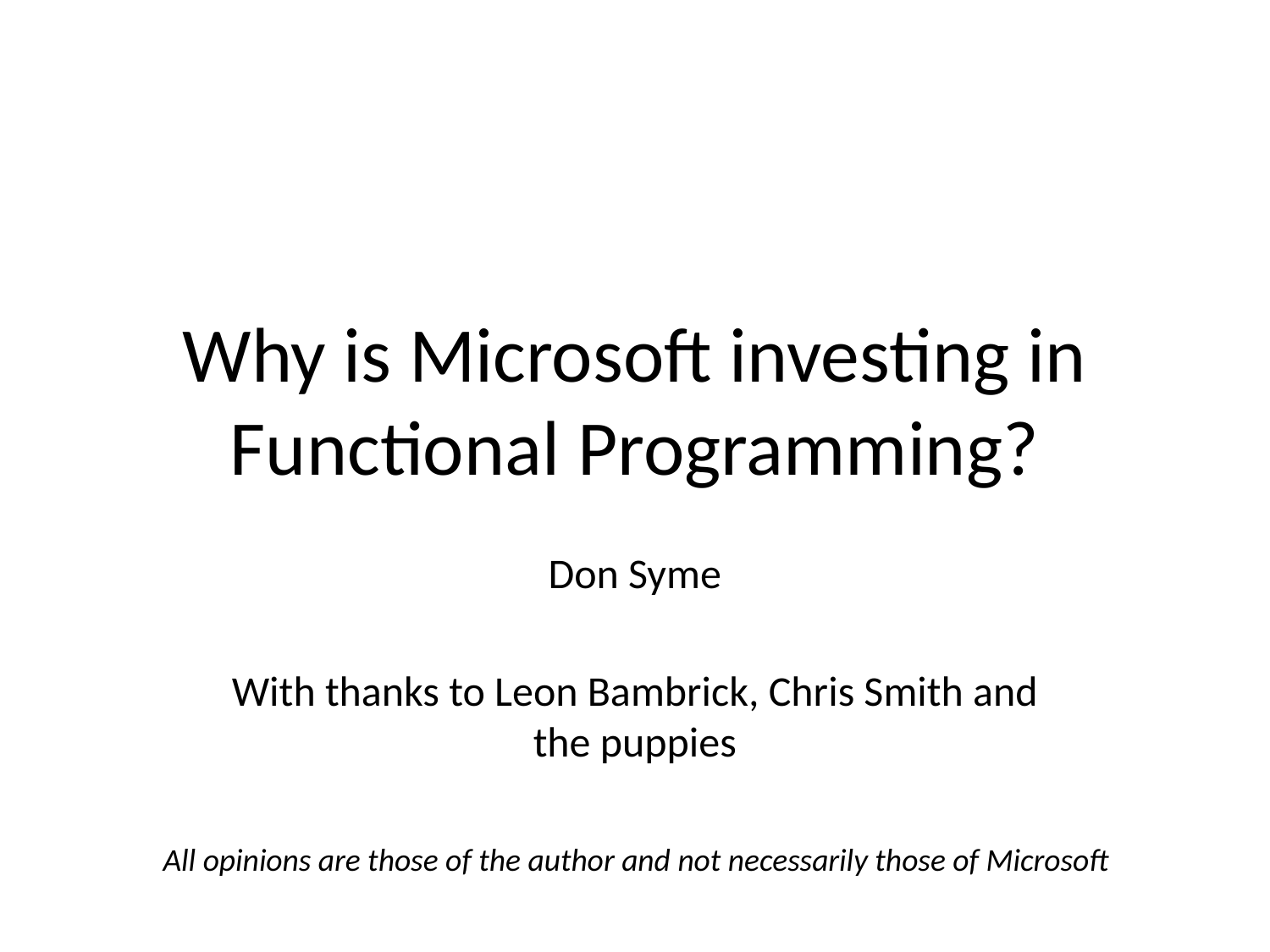

# Why is Microsoft investing in Functional Programming?
Don Syme

With thanks to Leon Bambrick, Chris Smith and the puppies

All opinions are those of the author and not necessarily those of Microsoft